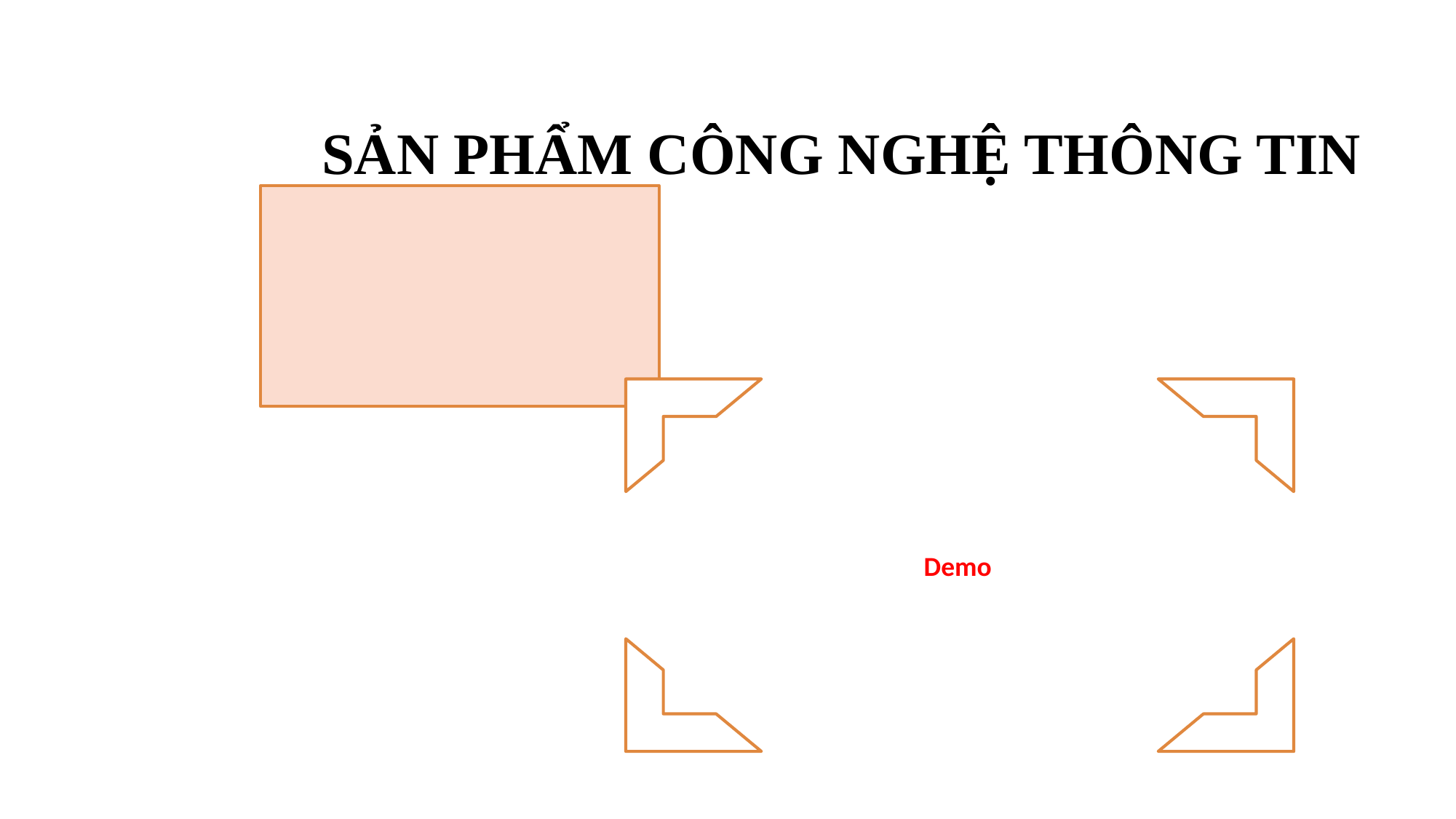

# SẢN PHẨM CÔNG NGHỆ THÔNG TIN
VI
Demo